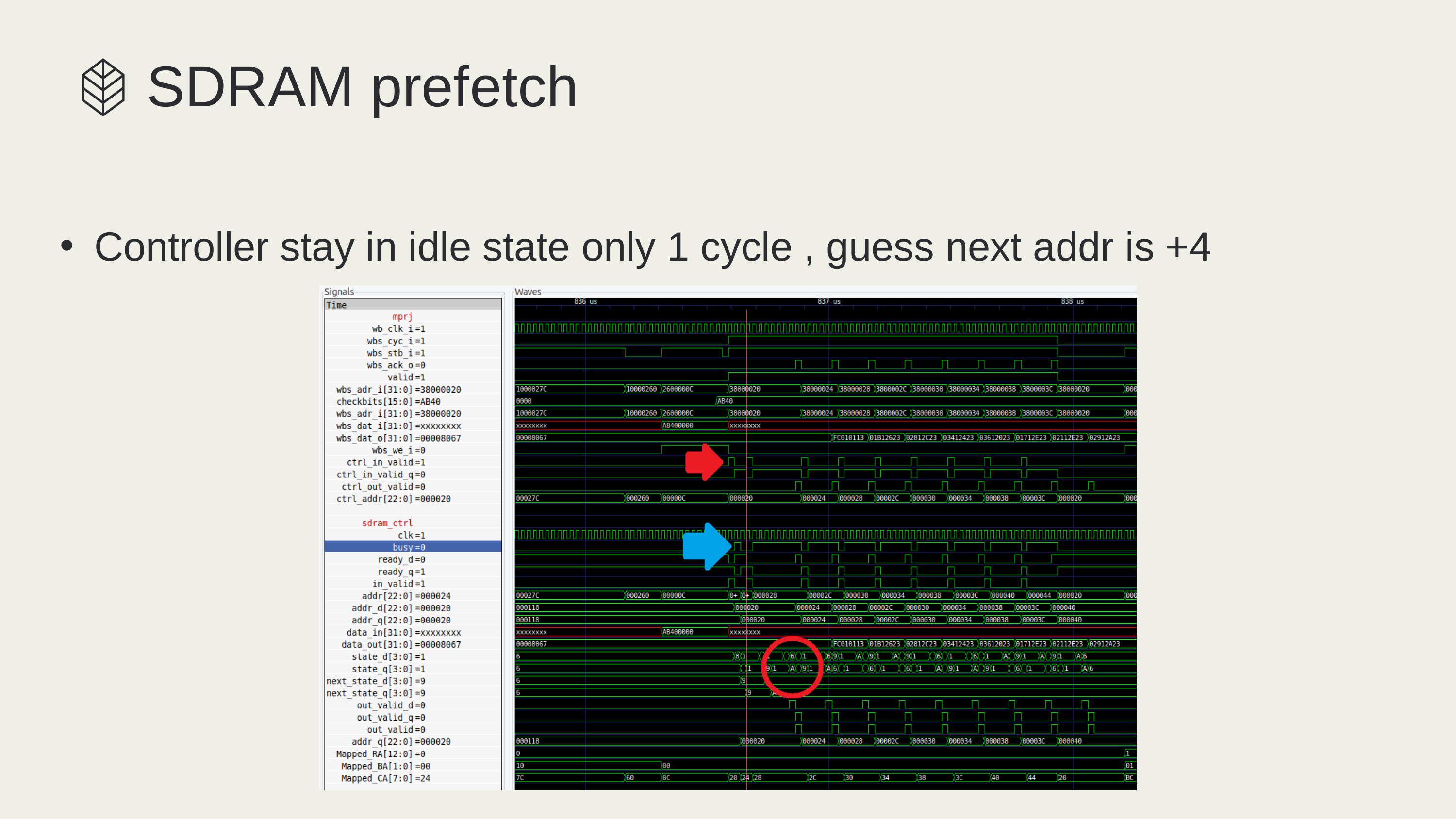

SDRAM prefetch

Controller stay in idle state only 1 cycle , guess next addr is +4